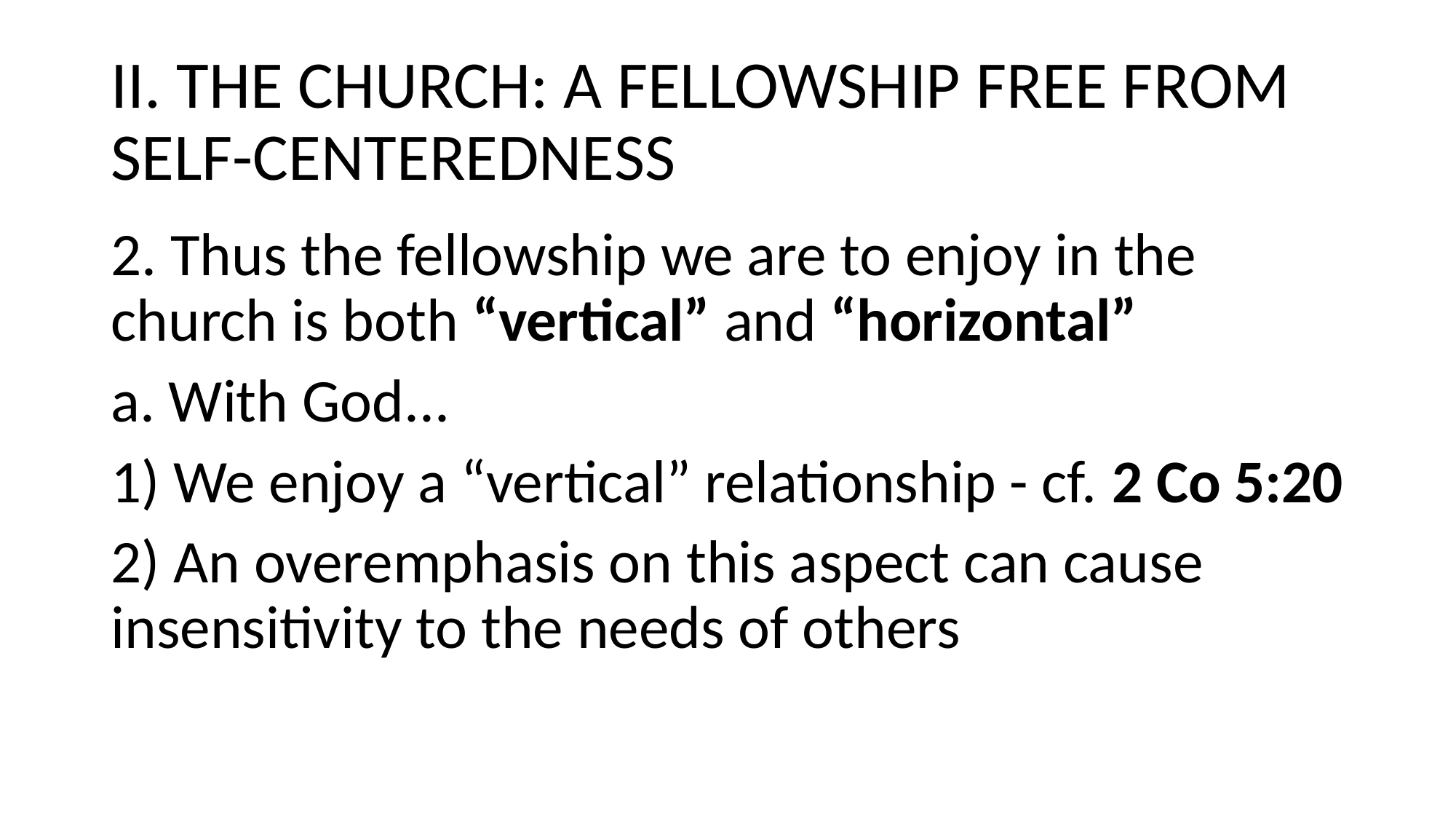

# II. THE CHURCH: A FELLOWSHIP FREE FROM SELF-CENTEREDNESS
2. Thus the fellowship we are to enjoy in the church is both “vertical” and “horizontal”
a. With God...
1) We enjoy a “vertical” relationship - cf. 2 Co 5:20
2) An overemphasis on this aspect can cause insensitivity to the needs of others